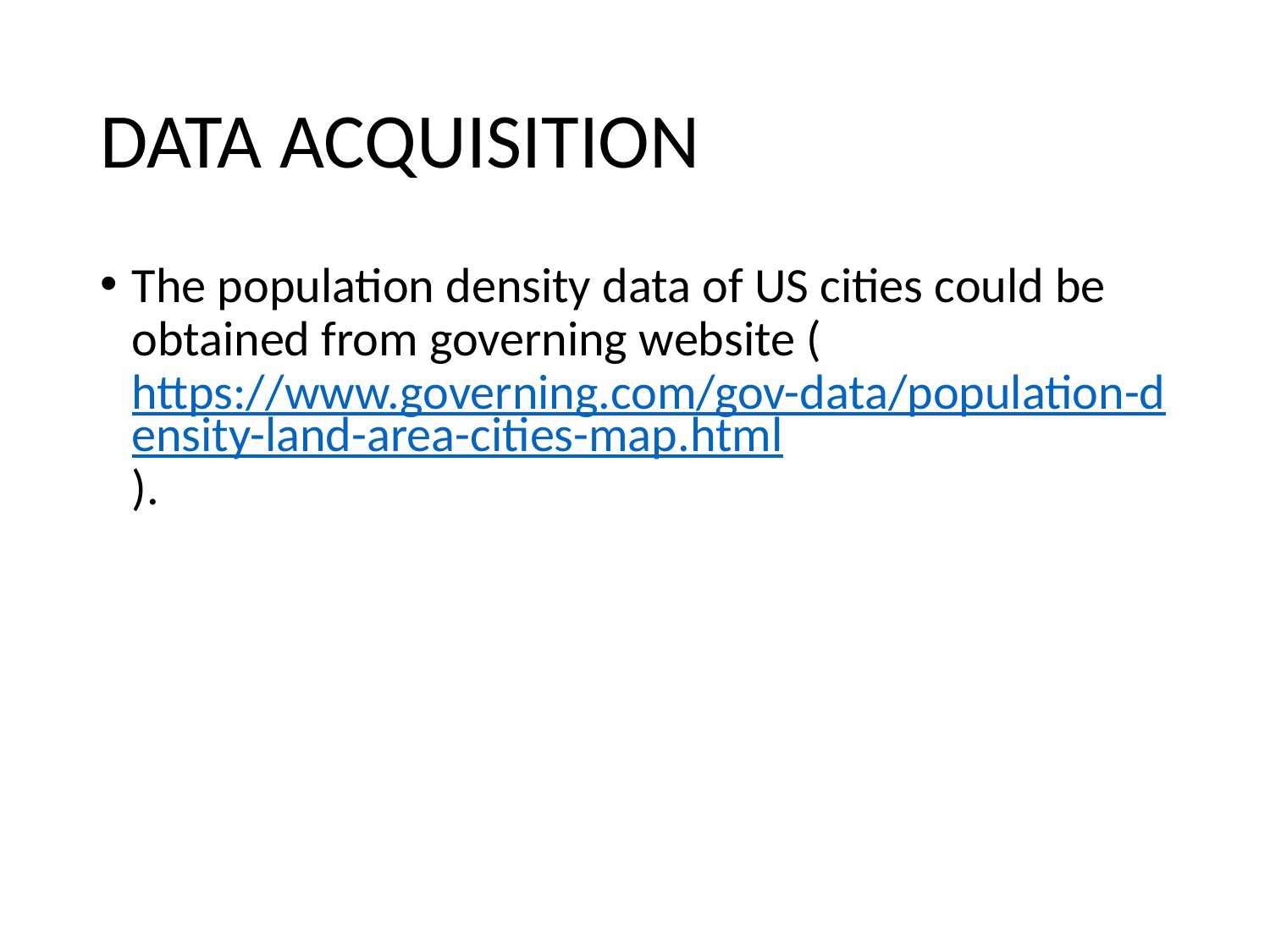

# DATA ACQUISITION
The population density data of US cities could be obtained from governing website (https://www.governing.com/gov-data/population-density-land-area-cities-map.html).